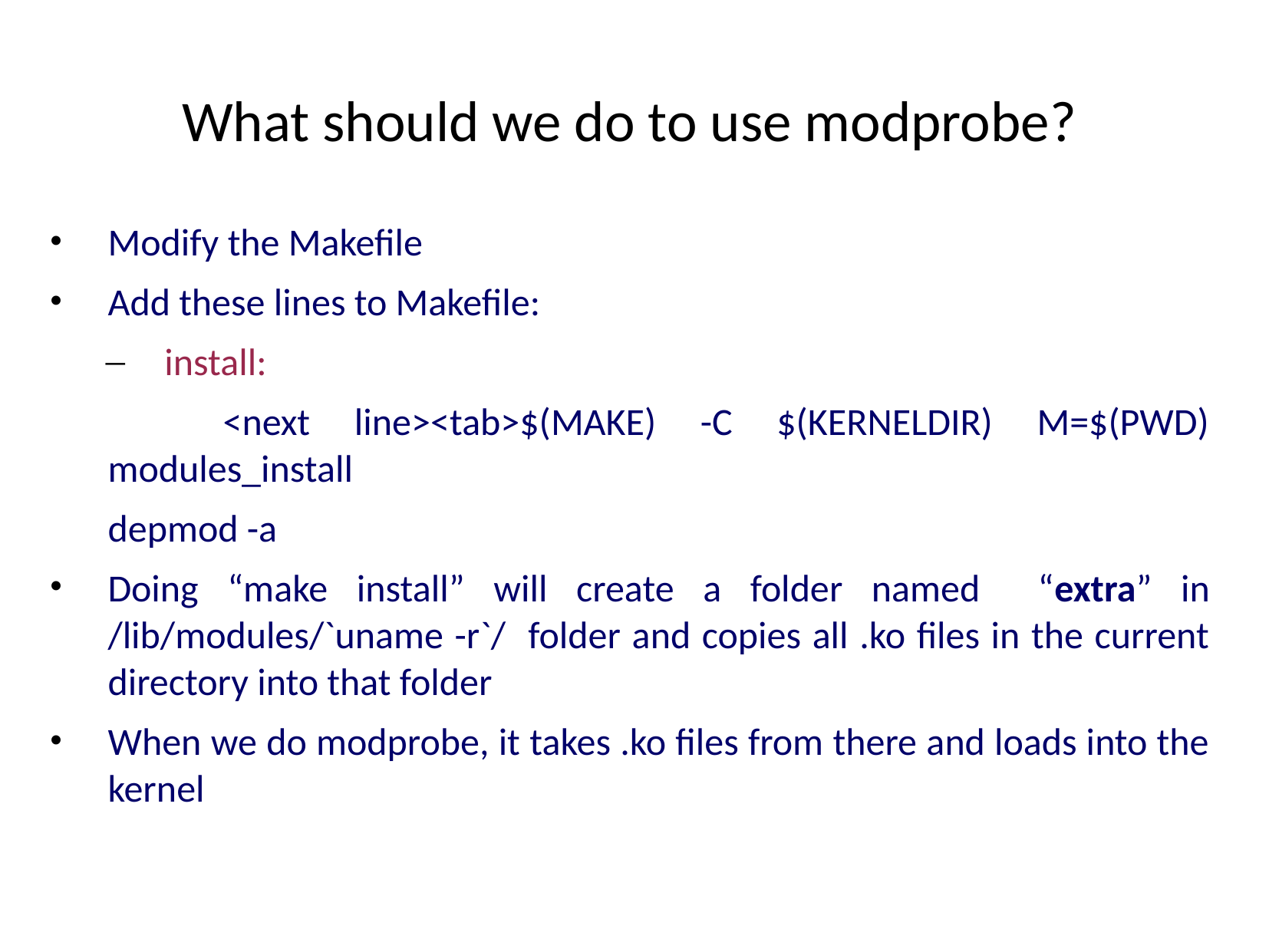

# What should we do to use modprobe?
Modify the Makefile
Add these lines to Makefile:
install:
		<next line><tab>$(MAKE) -C $(KERNELDIR) M=$(PWD) modules_install
	depmod -a
Doing “make install” will create a folder named  “extra” in /lib/modules/`uname -r`/  folder and copies all .ko files in the current directory into that folder
When we do modprobe, it takes .ko files from there and loads into the kernel